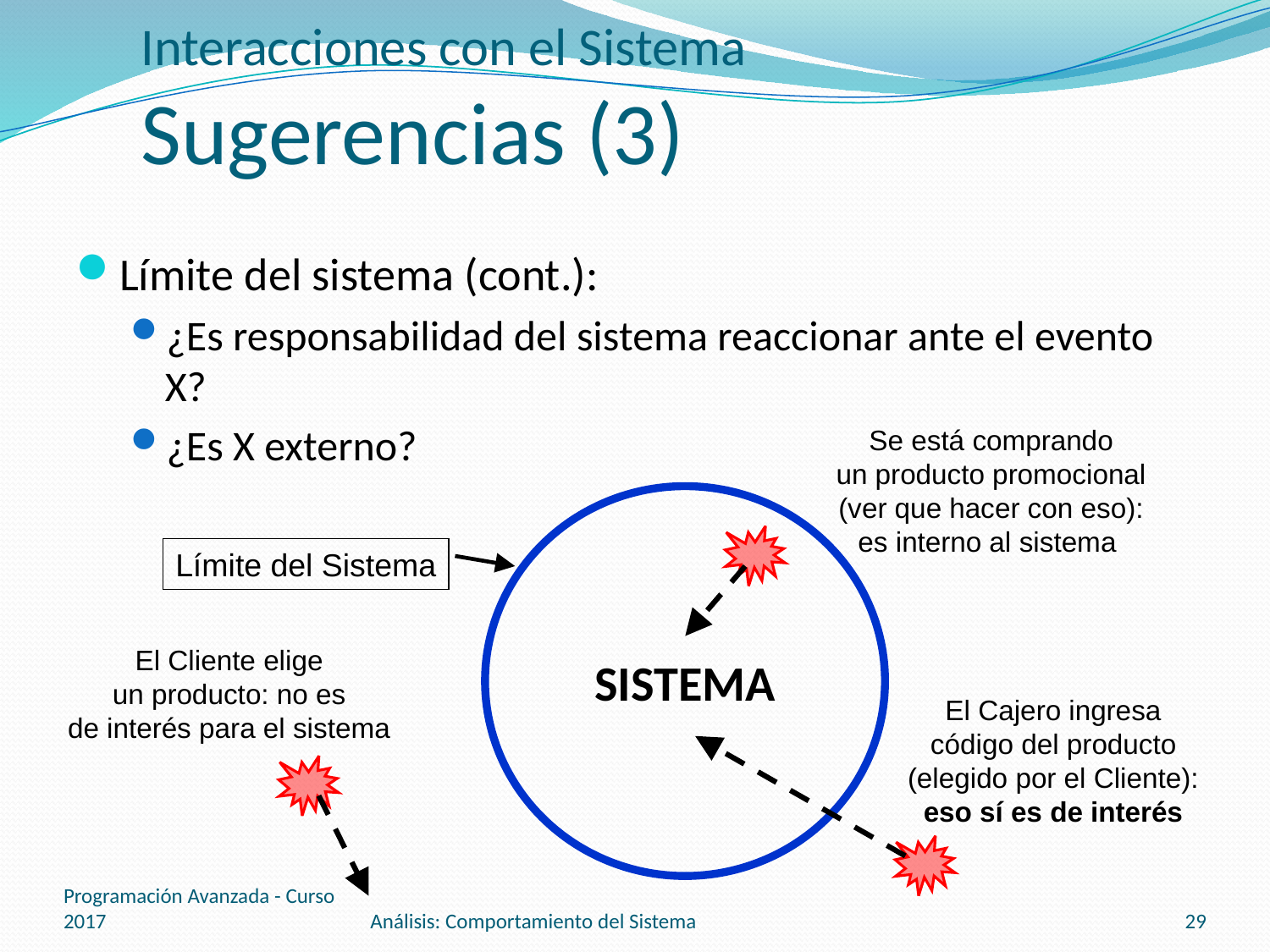

# Interacciones con el Sistema Sugerencias (3)
Límite del sistema (cont.):
¿Es responsabilidad del sistema reaccionar ante el evento X?
¿Es X externo?
Se está comprando
un producto promocional
(ver que hacer con eso):
es interno al sistema
SISTEMA

Límite del Sistema

El Cliente elige
un producto: no es
de interés para el sistema
El Cajero ingresa
código del producto
(elegido por el Cliente):
eso sí es de interés

Programación Avanzada - Curso 2017
Análisis: Comportamiento del Sistema
29